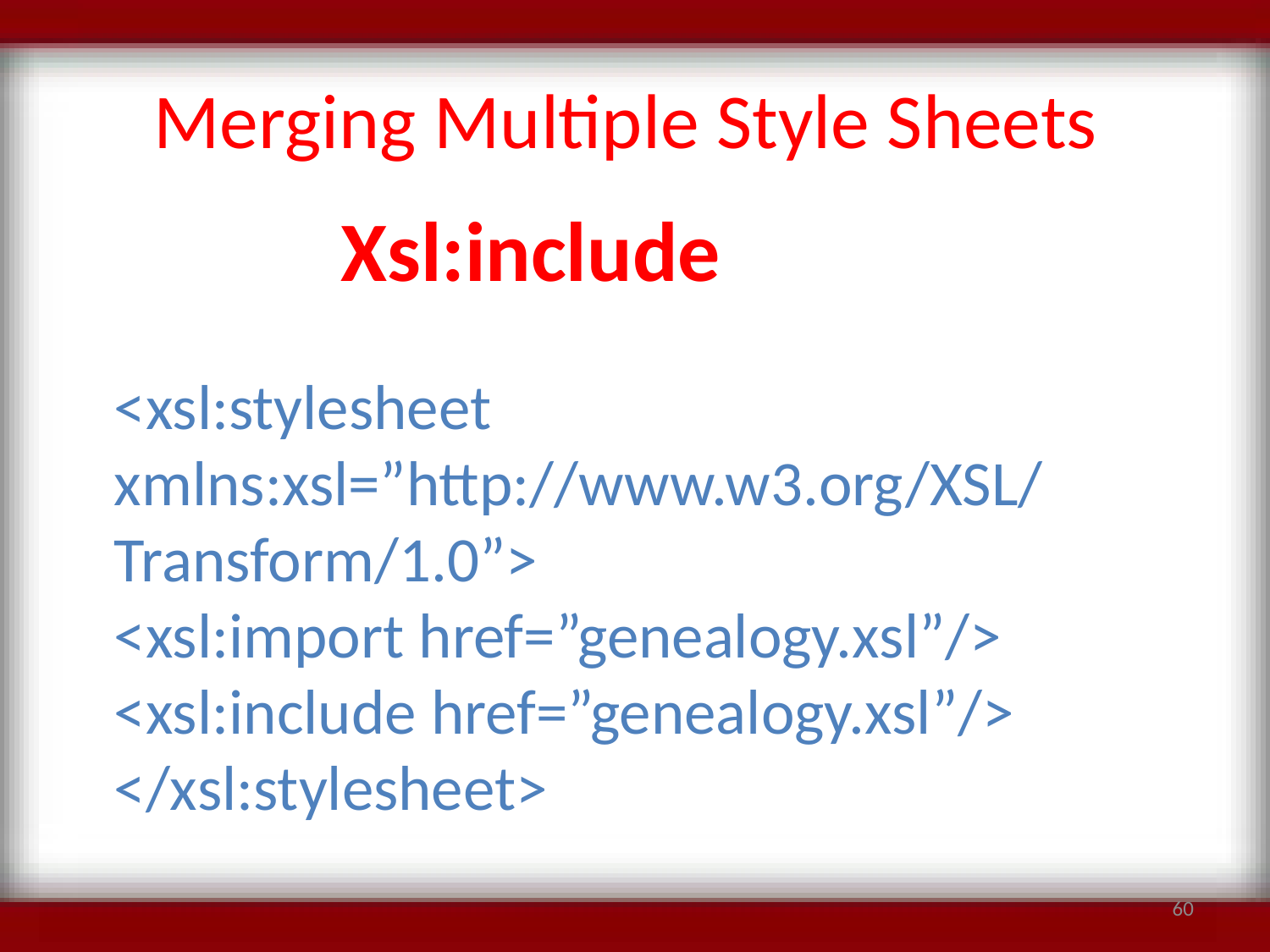

# Merging Multiple Style Sheets
Xsl:include
<xsl:stylesheet
xmlns:xsl=”http://www.w3.org/XSL/Transform/1.0”>
<xsl:import href=”genealogy.xsl”/>
<xsl:include href=”genealogy.xsl”/>
</xsl:stylesheet>
60